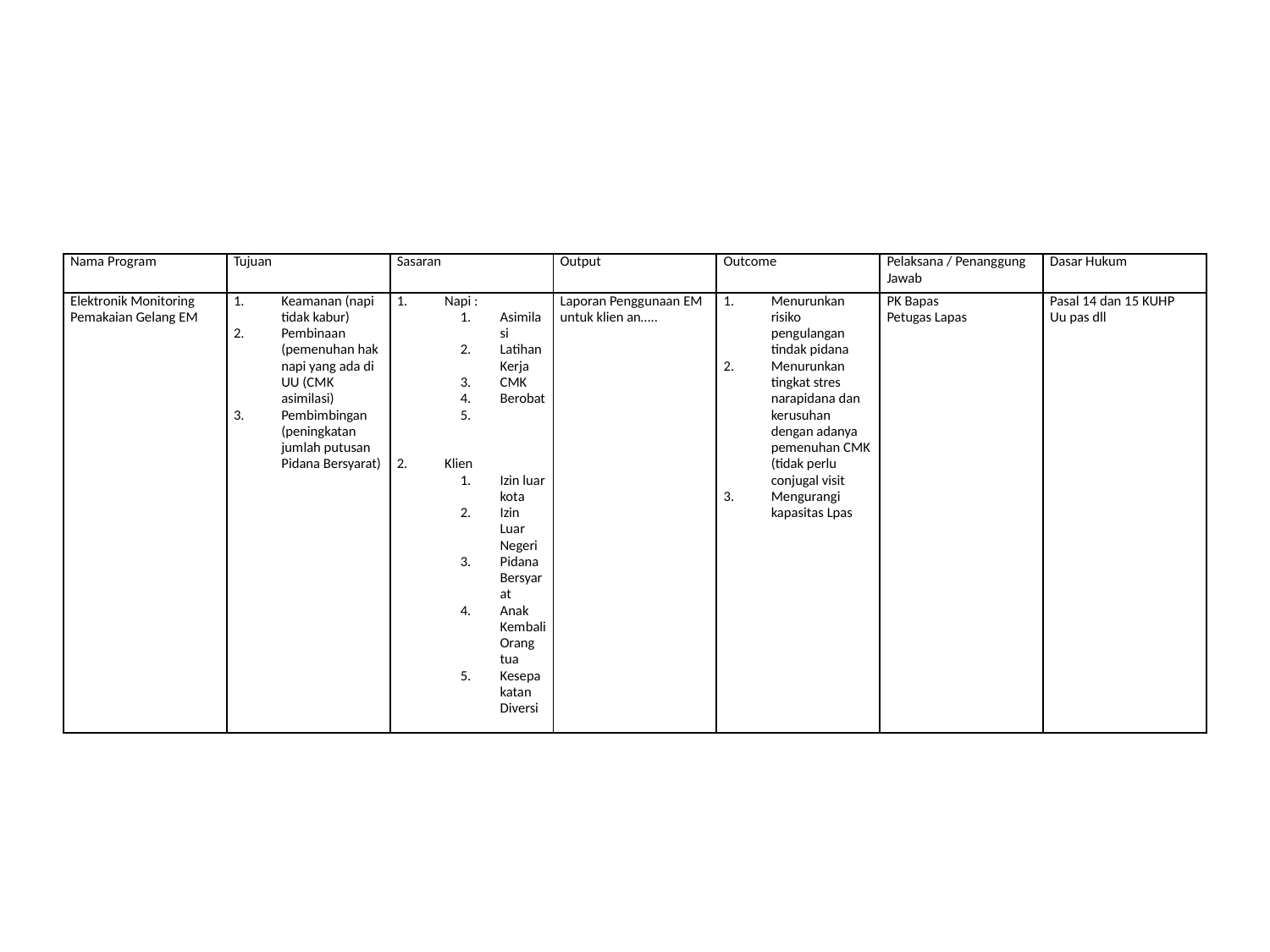

| Nama Program | Tujuan | Sasaran | Output | Outcome | Pelaksana / Penanggung Jawab | Dasar Hukum |
| --- | --- | --- | --- | --- | --- | --- |
| Elektronik Monitoring Pemakaian Gelang EM | Keamanan (napi tidak kabur) Pembinaan (pemenuhan hak napi yang ada di UU (CMK asimilasi) Pembimbingan (peningkatan jumlah putusan Pidana Bersyarat) | Napi : Asimilasi Latihan Kerja CMK Berobat       Klien Izin luar kota Izin Luar Negeri Pidana Bersyarat Anak Kembali Orang tua Kesepakatan Diversi | Laporan Penggunaan EM untuk klien an….. | Menurunkan risiko pengulangan tindak pidana Menurunkan tingkat stres narapidana dan kerusuhan dengan adanya pemenuhan CMK (tidak perlu conjugal visit Mengurangi kapasitas Lpas | PK Bapas Petugas Lapas | Pasal 14 dan 15 KUHP Uu pas dll |